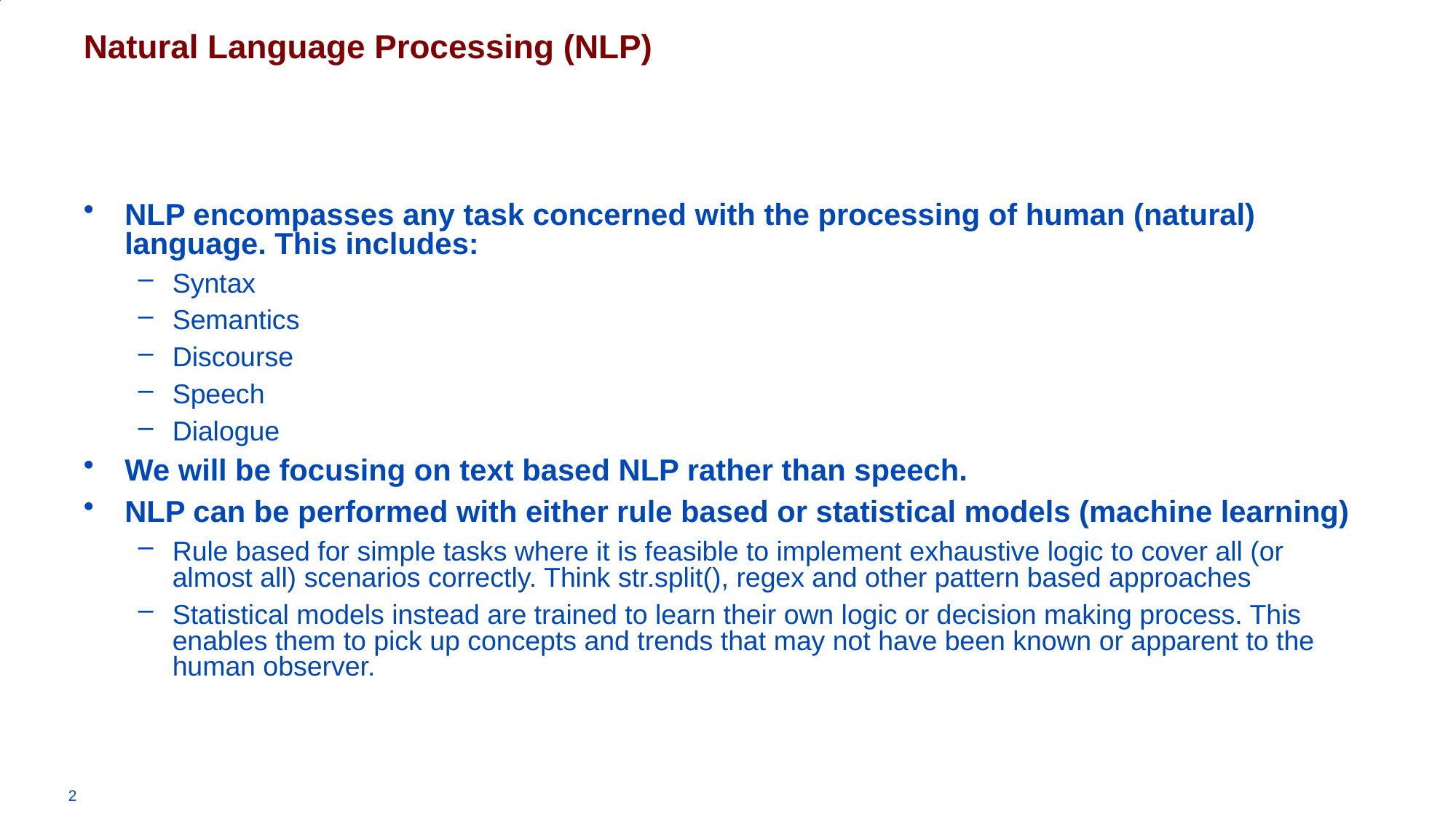

Natural Language Processing (NLP)

#
NLP encompasses any task concerned with the processing of human (natural) language. This includes:
Syntax
Semantics
Discourse
Speech
Dialogue
We will be focusing on text based NLP rather than speech.
NLP can be performed with either rule based or statistical models (machine learning)
Rule based for simple tasks where it is feasible to implement exhaustive logic to cover all (or almost all) scenarios correctly. Think str.split(), regex and other pattern based approaches
Statistical models instead are trained to learn their own logic or decision making process. This enables them to pick up concepts and trends that may not have been known or apparent to the human observer.